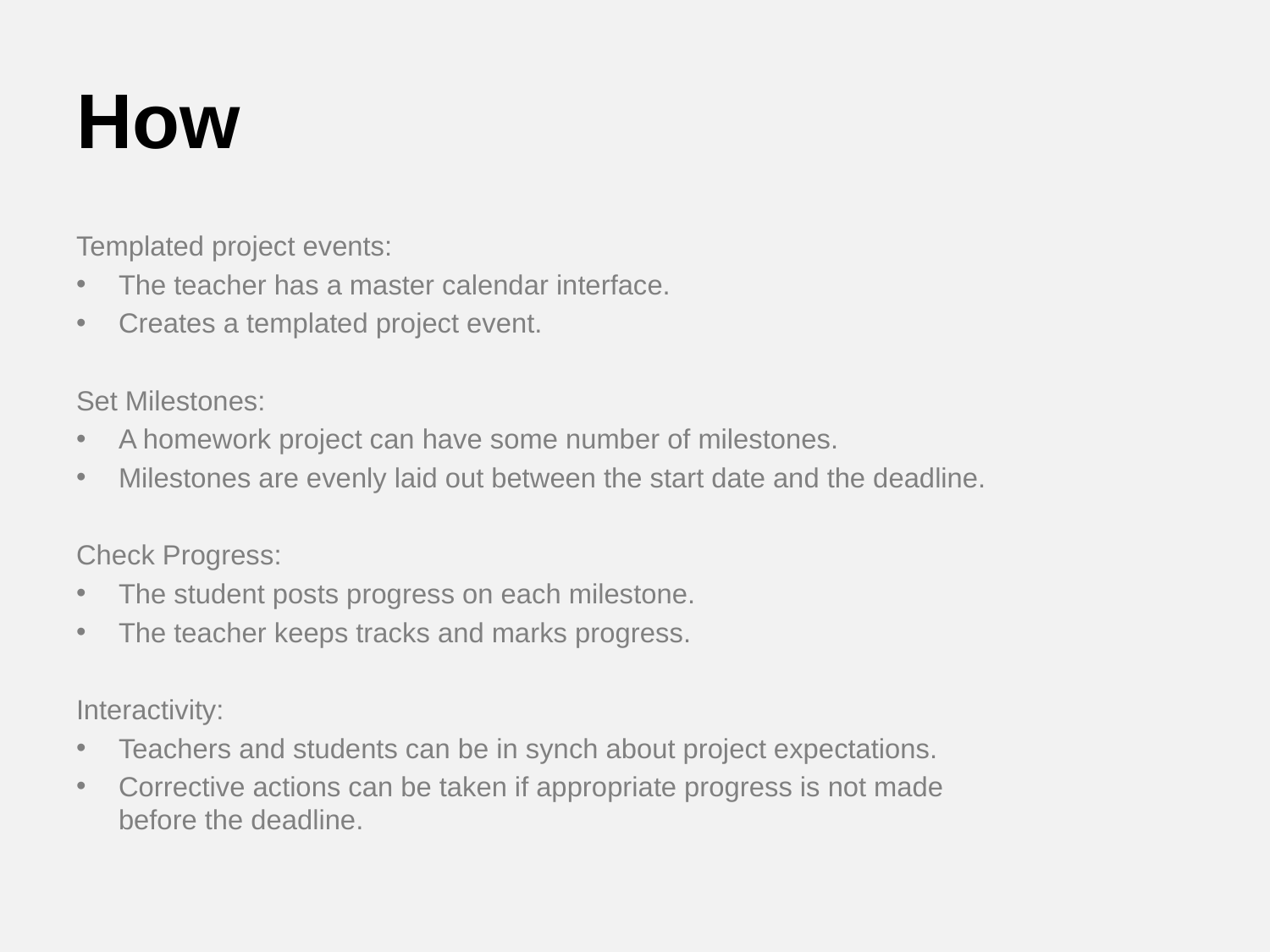

# How
Templated project events:
The teacher has a master calendar interface.
Creates a templated project event.

Set Milestones:
A homework project can have some number of milestones.
Milestones are evenly laid out between the start date and the deadline.

Check Progress:
The student posts progress on each milestone.
The teacher keeps tracks and marks progress.

Interactivity:
Teachers and students can be in synch about project expectations.
Corrective actions can be taken if appropriate progress is not made
before the deadline.